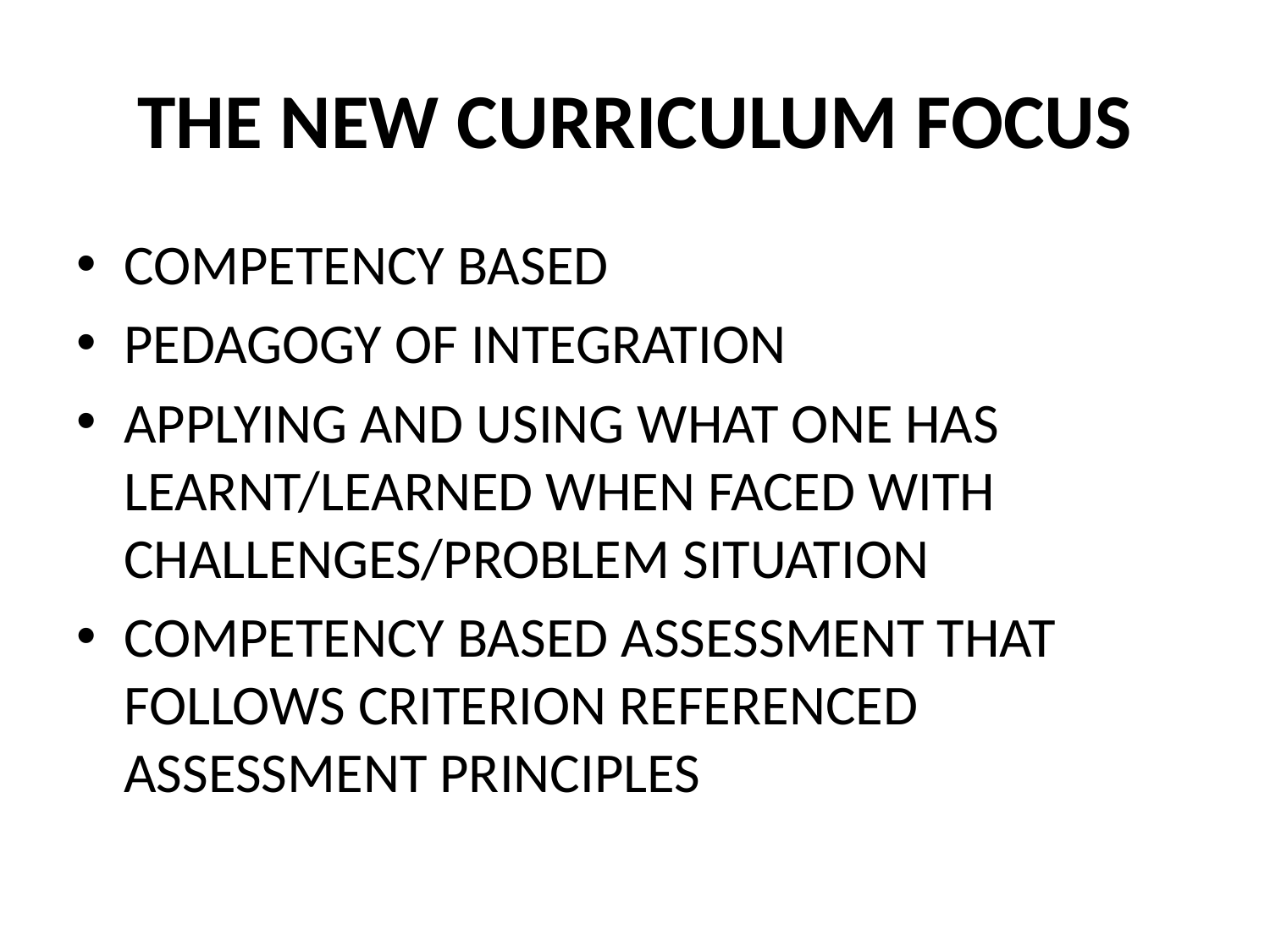

# THE NEW CURRICULUM FOCUS
COMPETENCY BASED
PEDAGOGY OF INTEGRATION
APPLYING AND USING WHAT ONE HAS LEARNT/LEARNED WHEN FACED WITH CHALLENGES/PROBLEM SITUATION
COMPETENCY BASED ASSESSMENT THAT FOLLOWS CRITERION REFERENCED ASSESSMENT PRINCIPLES